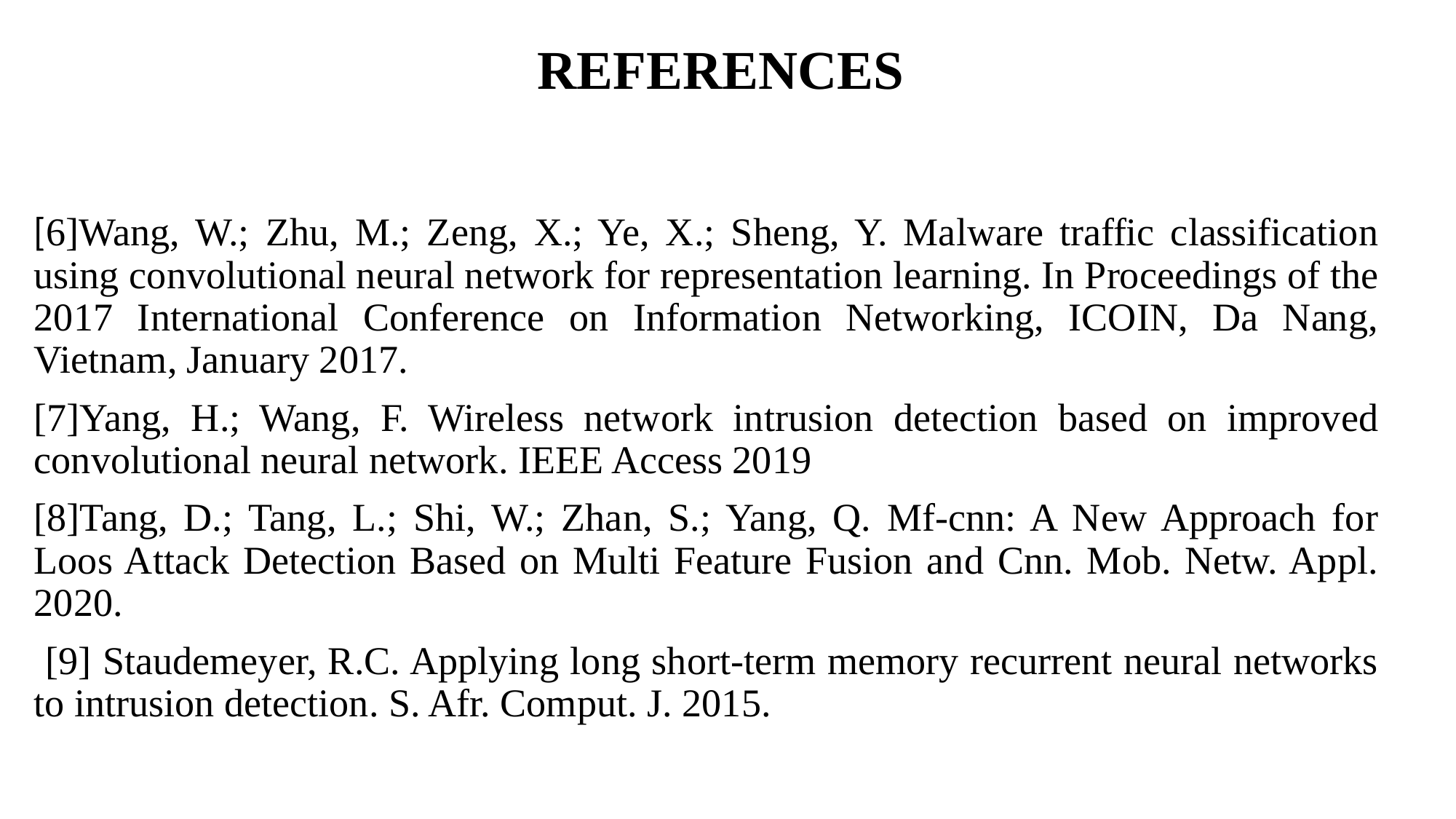

# REFERENCES

[6]Wang, W.; Zhu, M.; Zeng, X.; Ye, X.; Sheng, Y. Malware traffic classification using convolutional neural network for representation learning. In Proceedings of the 2017 International Conference on Information Networking, ICOIN, Da Nang, Vietnam, January 2017.
[7]Yang, H.; Wang, F. Wireless network intrusion detection based on improved convolutional neural network. IEEE Access 2019
[8]Tang, D.; Tang, L.; Shi, W.; Zhan, S.; Yang, Q. Mf-cnn: A New Approach for Loos Attack Detection Based on Multi Feature Fusion and Cnn. Mob. Netw. Appl. 2020.
 [9] Staudemeyer, R.C. Applying long short-term memory recurrent neural networks to intrusion detection. S. Afr. Comput. J. 2015.